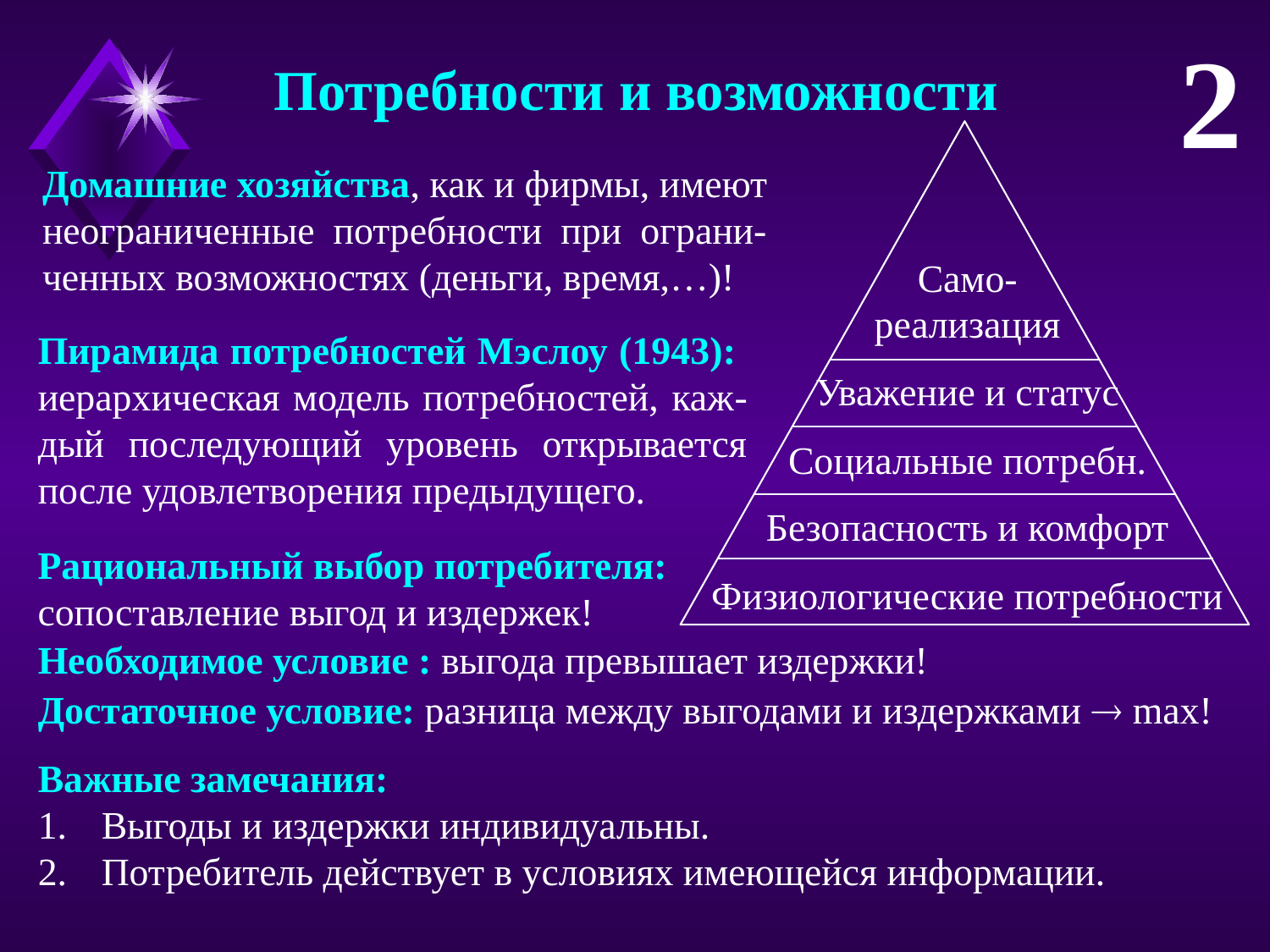

2
Потребности и возможности

Само-
реализация
Уважение и статус
Социальные потребн.
Безопасность и комфорт
Физиологические потребности
Домашние хозяйства, как и фирмы, имеют неограниченные потребности при ограни-ченных возможностях (деньги, время,…)!
Пирамида потребностей Мэслоу (1943):  иерархическая модель потребностей, каж-дый последующий уровень открывается после удовлетворения предыдущего.
Рациональный выбор потребителя:
сопоставление выгод и издержек!
Необходимое условие : выгода превышает издержки!
Достаточное условие: разница между выгодами и издержками → max!
Важные замечания:
Выгоды и издержки индивидуальны.
Потребитель действует в условиях имеющейся информации.